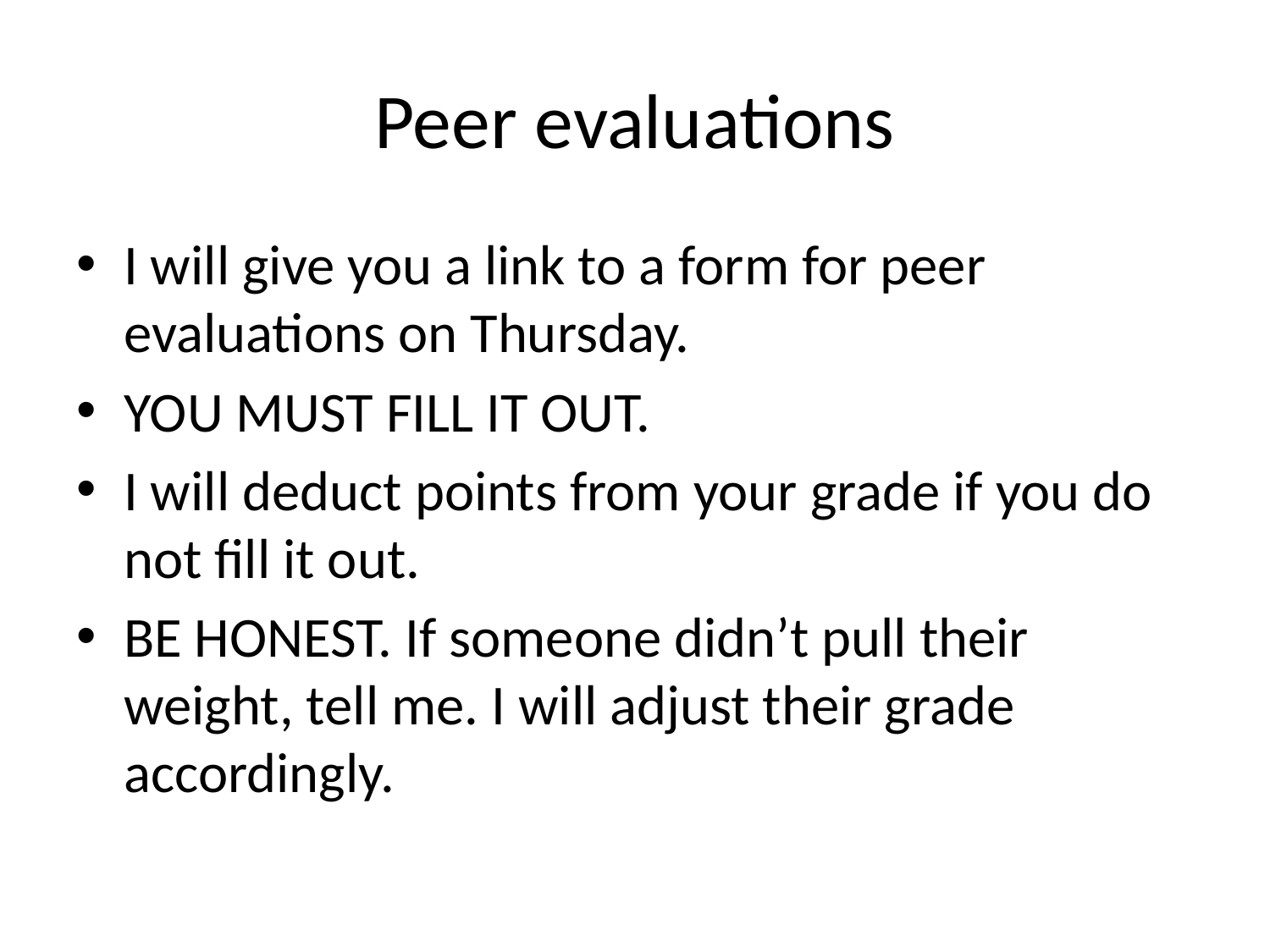

# Peer evaluations
I will give you a link to a form for peer evaluations on Thursday.
YOU MUST FILL IT OUT.
I will deduct points from your grade if you do not fill it out.
BE HONEST. If someone didn’t pull their weight, tell me. I will adjust their grade accordingly.